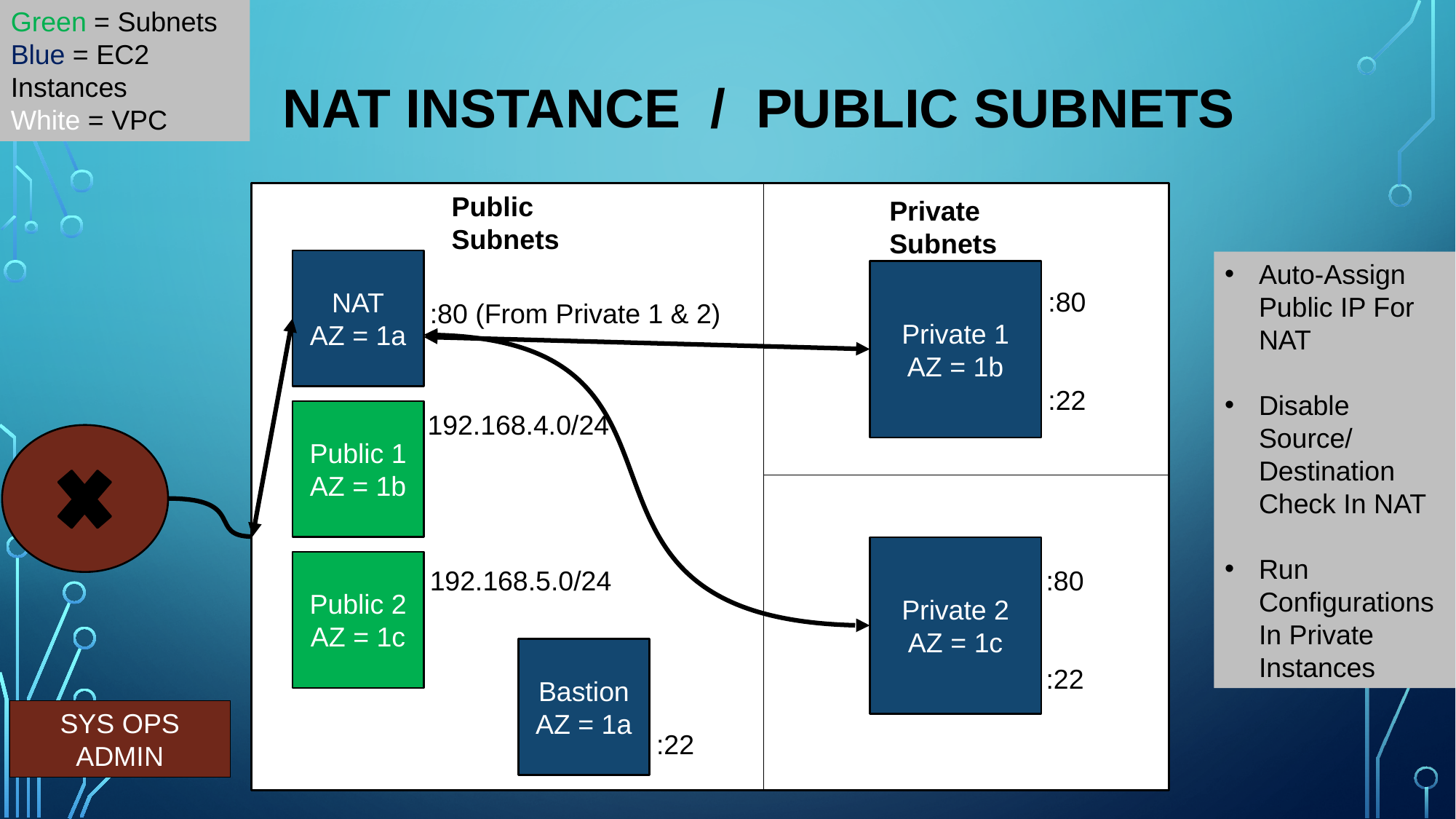

Green = Subnets
Blue = EC2 Instances
White = VPC
# NAT Instance  /  Public Subnets

Public Subnets
Private Subnets
NAT
AZ = 1a
Auto-Assign Public IP For NAT

Disable Source/ Destination Check In NAT

Run Configurations In Private Instances
Private 1
AZ = 1b
:80

:22
:80 (From Private 1 & 2)
Public 1
AZ = 1b
192.168.4.0/24

Private 2
AZ = 1c
Public 2
AZ = 1c
192.168.5.0/24
:80

:22
Bastion
AZ = 1a
SYS OPS ADMIN
:22